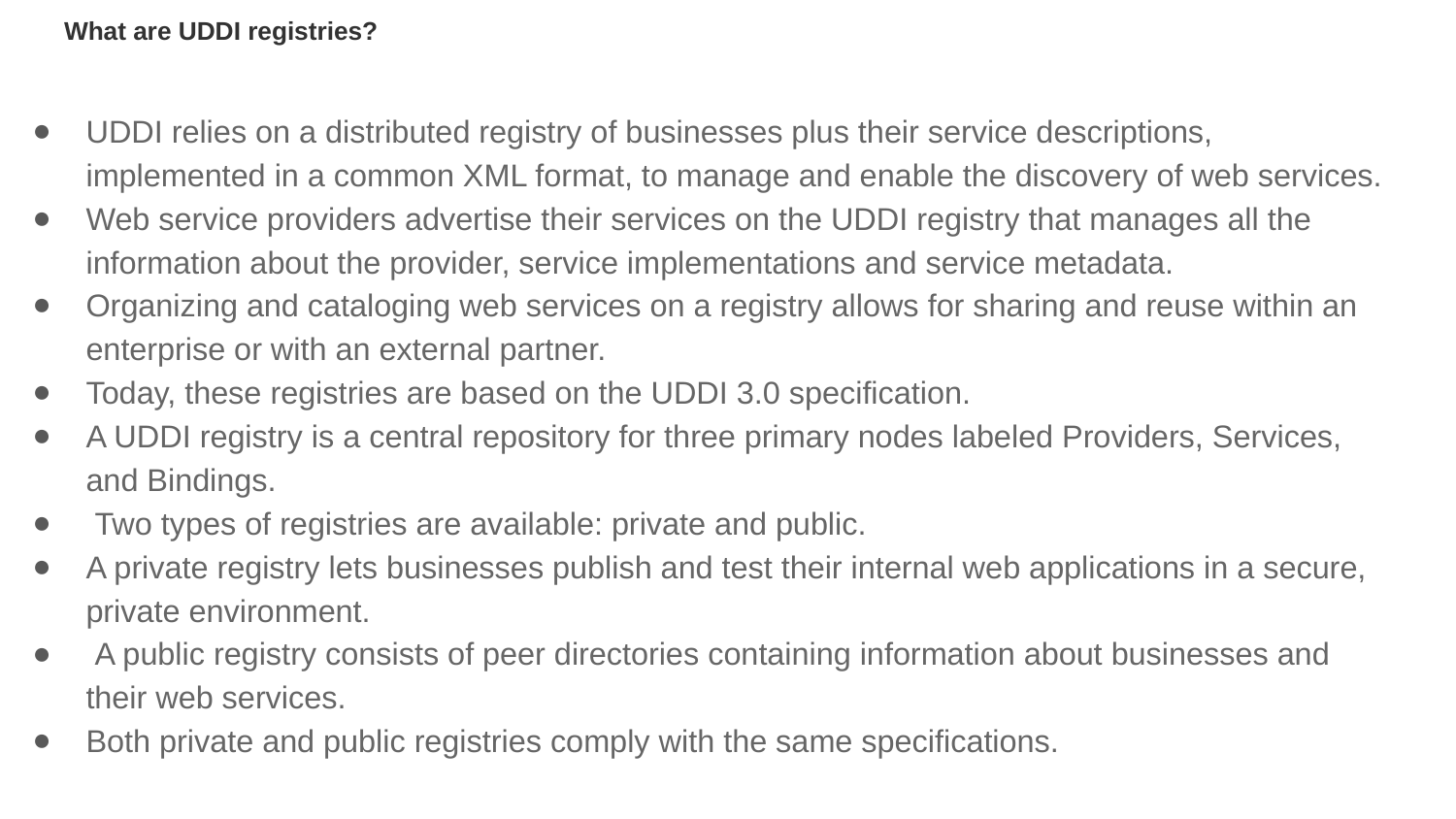

# What are UDDI registries?
UDDI relies on a distributed registry of businesses plus their service descriptions, implemented in a common XML format, to manage and enable the discovery of web services.
Web service providers advertise their services on the UDDI registry that manages all the information about the provider, service implementations and service metadata.
Organizing and cataloging web services on a registry allows for sharing and reuse within an enterprise or with an external partner.
Today, these registries are based on the UDDI 3.0 specification.
A UDDI registry is a central repository for three primary nodes labeled Providers, Services, and Bindings.
 Two types of registries are available: private and public.
A private registry lets businesses publish and test their internal web applications in a secure, private environment.
 A public registry consists of peer directories containing information about businesses and their web services.
Both private and public registries comply with the same specifications.